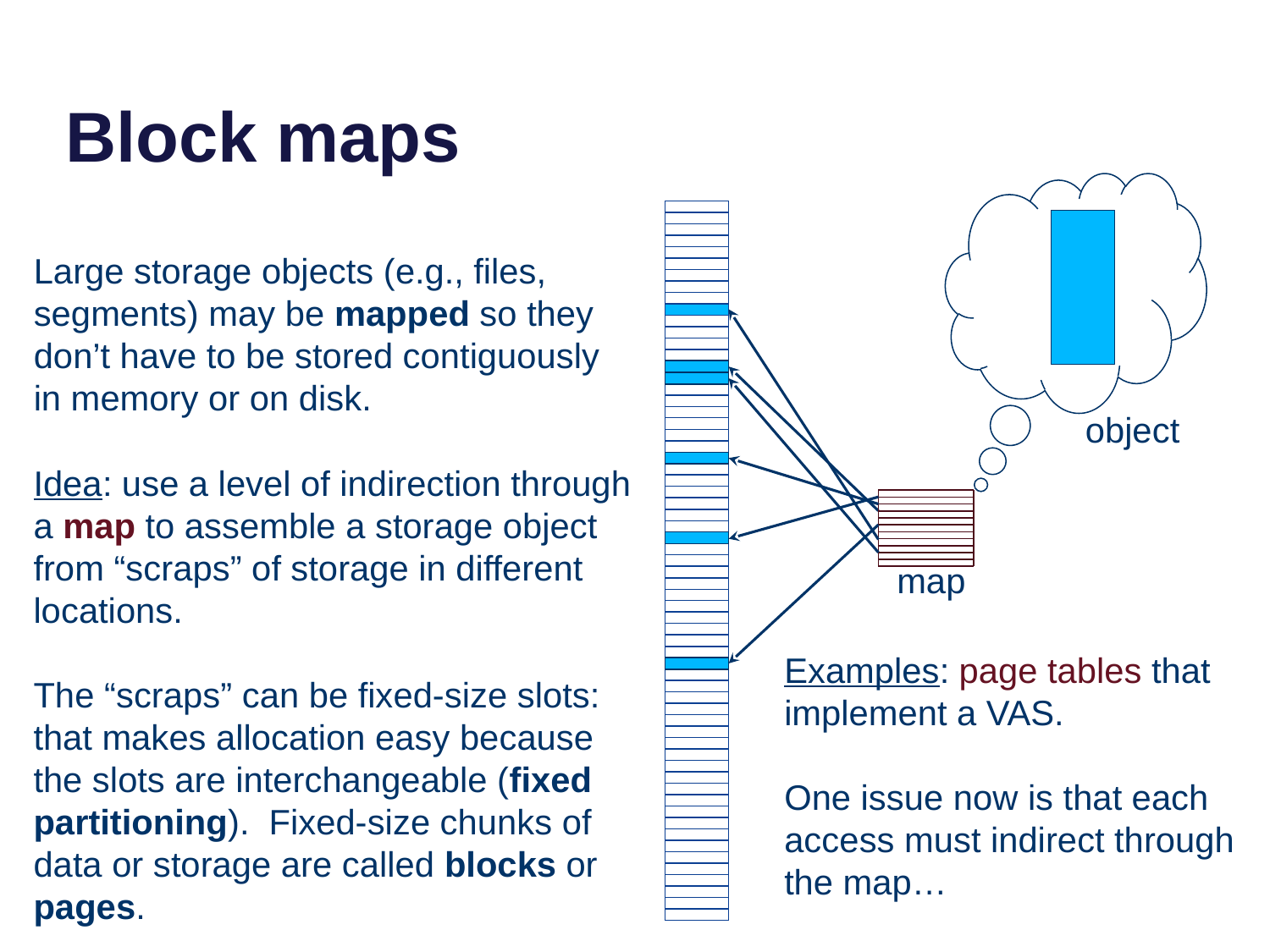

# Block maps

Large storage objects (e.g., files, segments) may be mapped so they don’t have to be stored contiguously in memory or on disk.

object

Idea: use a level of indirection through a map to assemble a storage object from “scraps” of storage in different locations.

The “scraps” can be fixed-size slots: that makes allocation easy because the slots are interchangeable (fixed partitioning).  Fixed-size chunks of data or storage are called blocks or pages.

map
Examples: page tables that implement a VAS.

One issue now is that each access must indirect through the map…